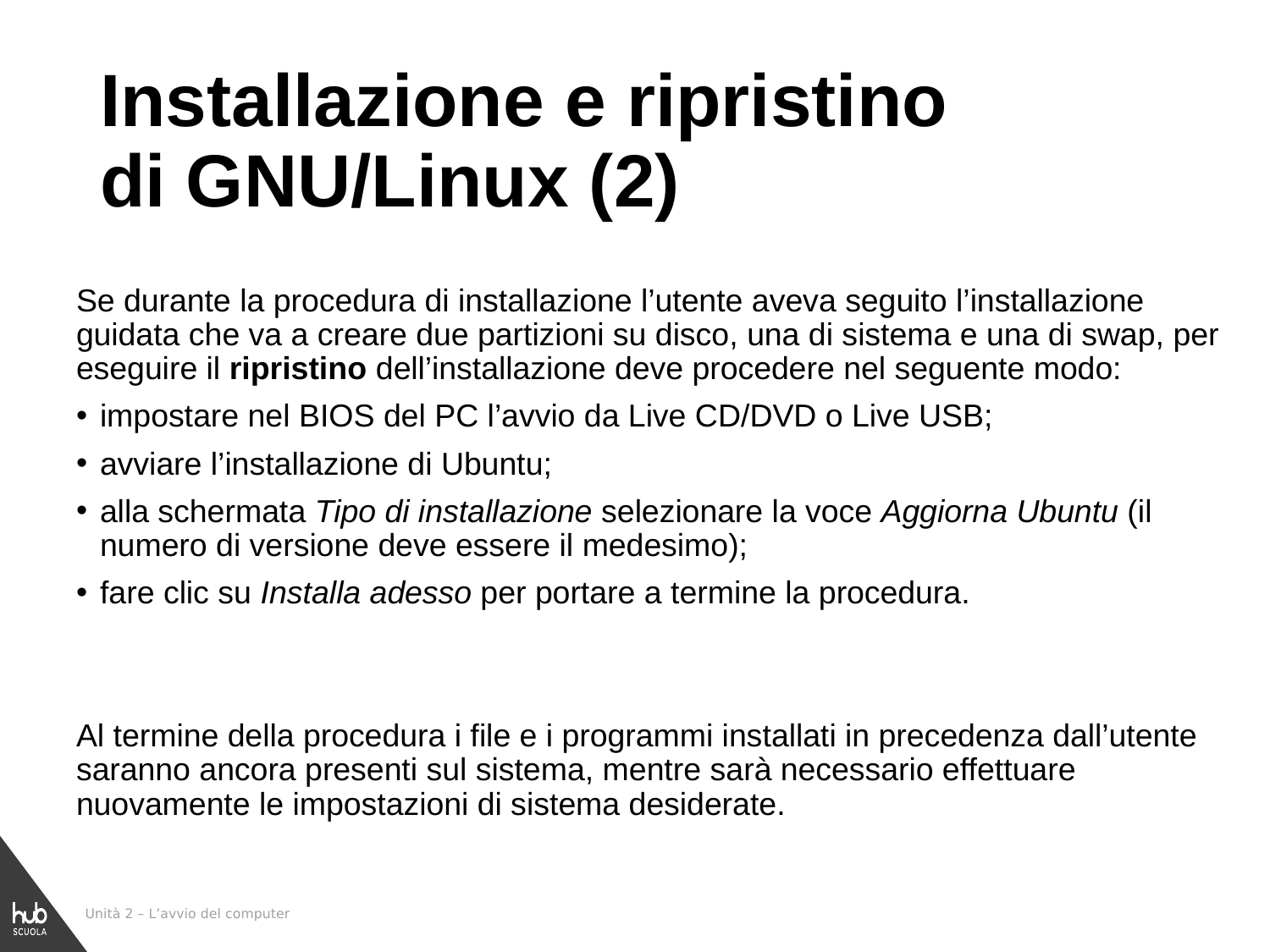

# Installazione e ripristino di GNU/Linux (2)

Se durante la procedura di installazione l’utente aveva seguito l’installazione guidata che va a creare due partizioni su disco, una di sistema e una di swap, per eseguire il ripristino dell’installazione deve procedere nel seguente modo:
impostare nel BIOS del PC l’avvio da Live CD/DVD o Live USB;
avviare l’installazione di Ubuntu;
alla schermata Tipo di installazione selezionare la voce Aggiorna Ubuntu (il numero di versione deve essere il medesimo);
fare clic su Installa adesso per portare a termine la procedura.

Al termine della procedura i file e i programmi installati in precedenza dall’utente saranno ancora presenti sul sistema, mentre sarà necessario effettuare nuovamente le impostazioni di sistema desiderate.